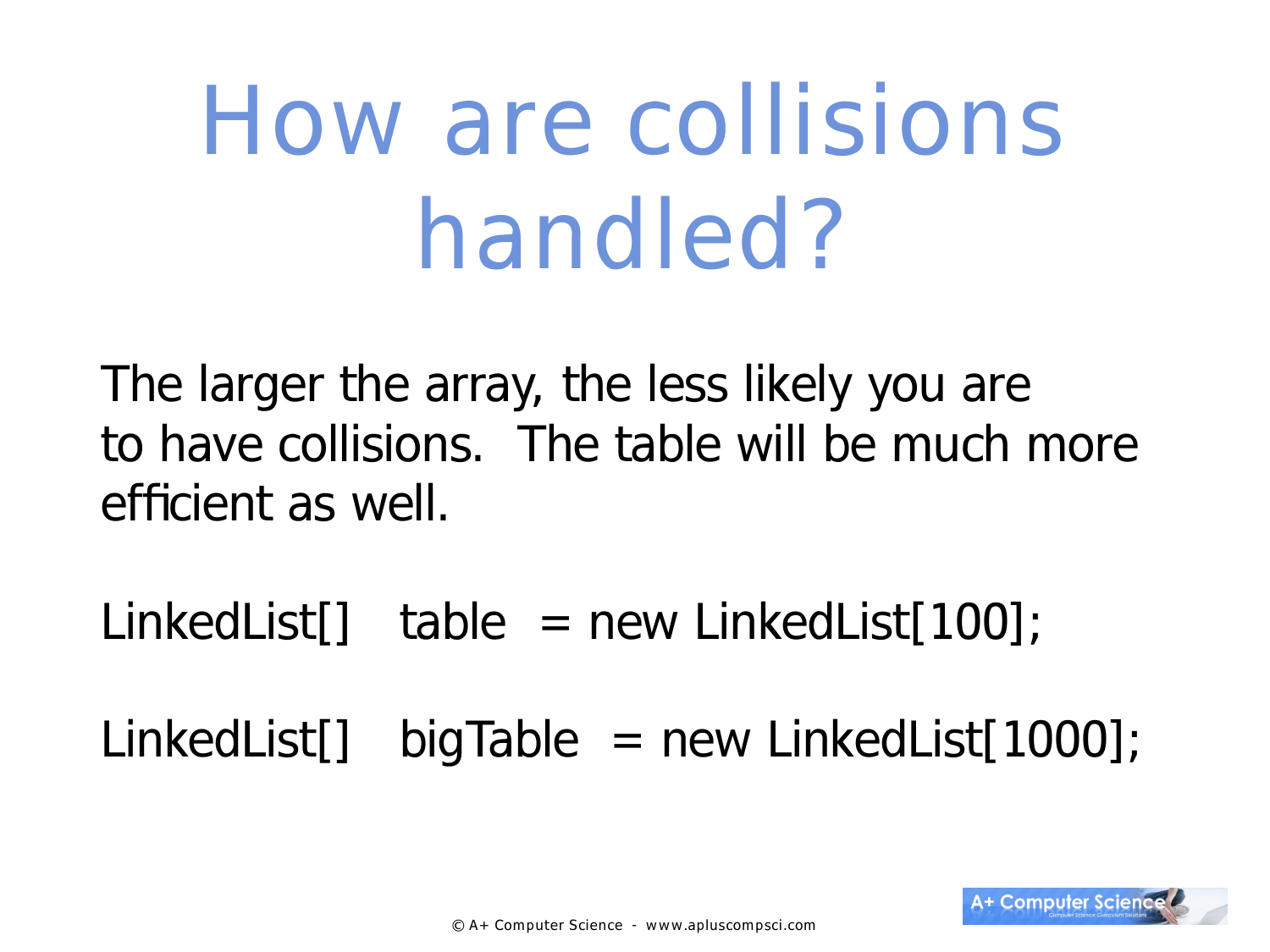

How are collisions handled?

The larger the array, the less likely you are
to have collisions.  The table will be much more
efficient as well.

LinkedList[]   table  = new LinkedList[100];

LinkedList[]   bigTable  = new LinkedList[1000];

© A+ Computer Science  -  www.apluscompsci.com